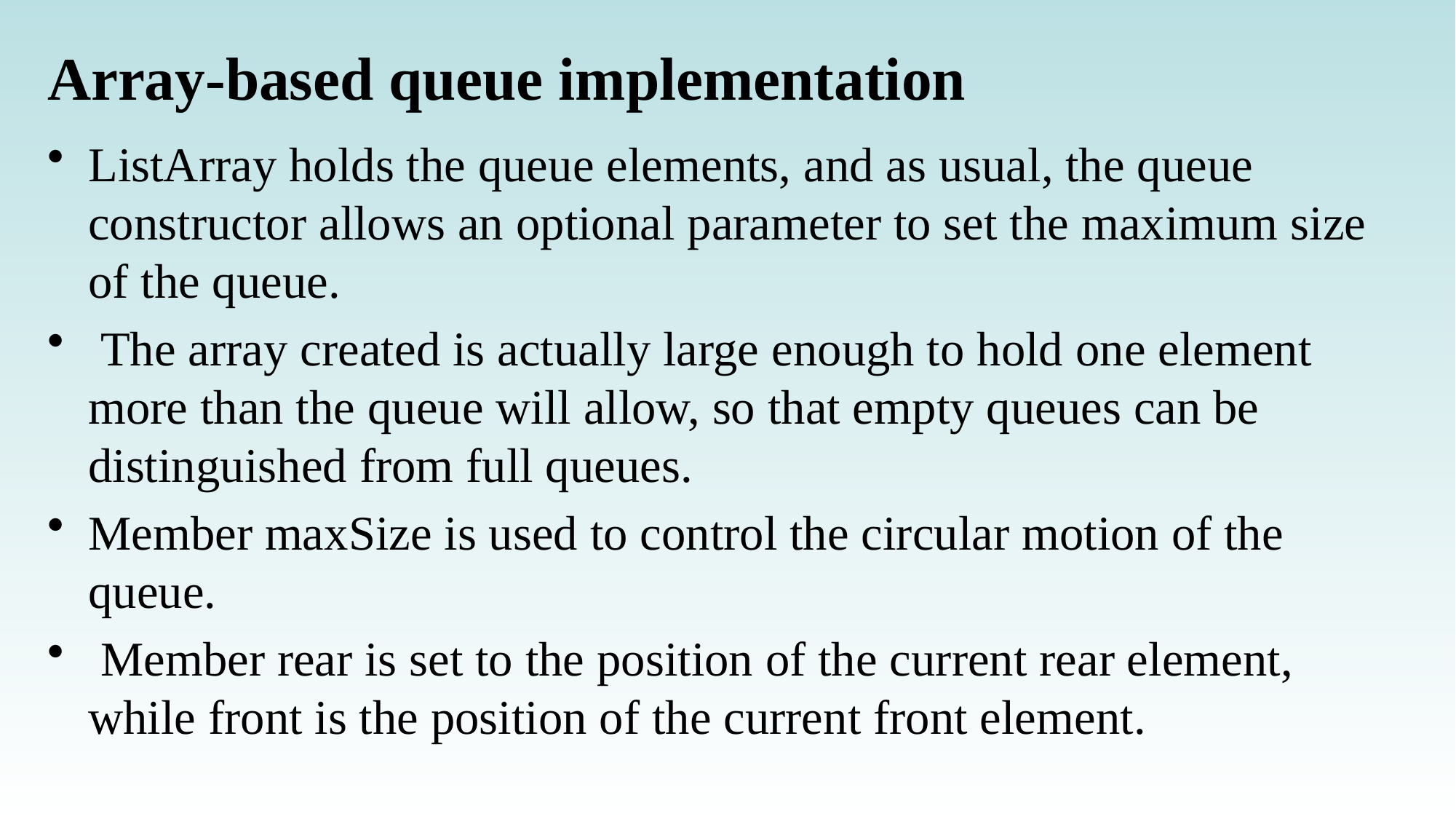

# Array-based queue implementation
ListArray holds the queue elements, and as usual, the queue constructor allows an optional parameter to set the maximum size of the queue.
 The array created is actually large enough to hold one element more than the queue will allow, so that empty queues can be distinguished from full queues.
Member maxSize is used to control the circular motion of the queue.
 Member rear is set to the position of the current rear element, while front is the position of the current front element.